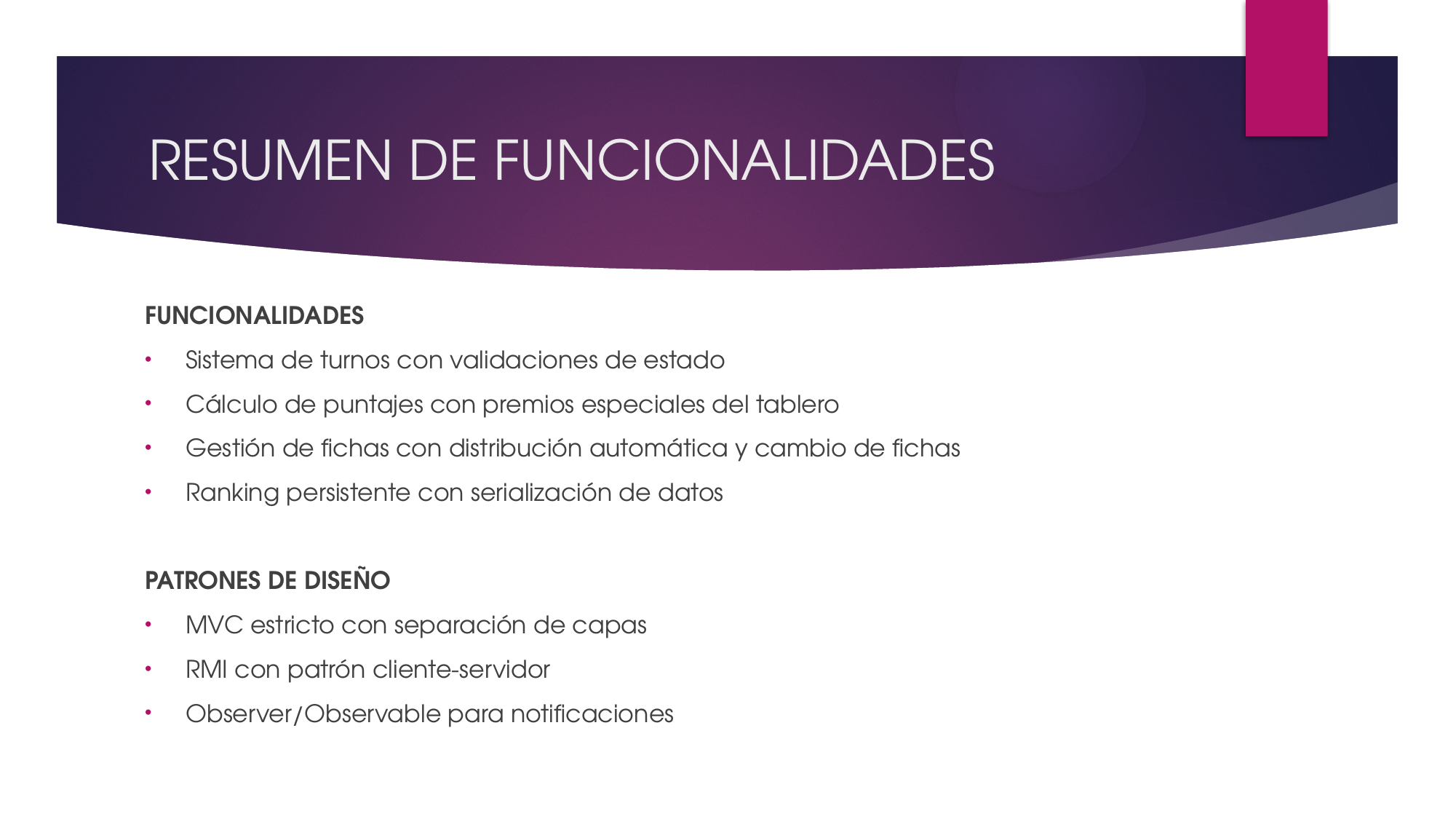

# RESUMEN DE FUNCIONALIDADES
FUNCIONALIDADES
Sistema de turnos con validaciones de estado
Cálculo de puntajes con premios especiales del tablero
Gestión de fichas con distribución automática y cambio de fichas
Ranking persistente con serialización de datos

PATRONES DE DISEÑO
MVC estricto con separación de capas
RMI con patrón cliente-servidor
Observer/Observable para notificaciones